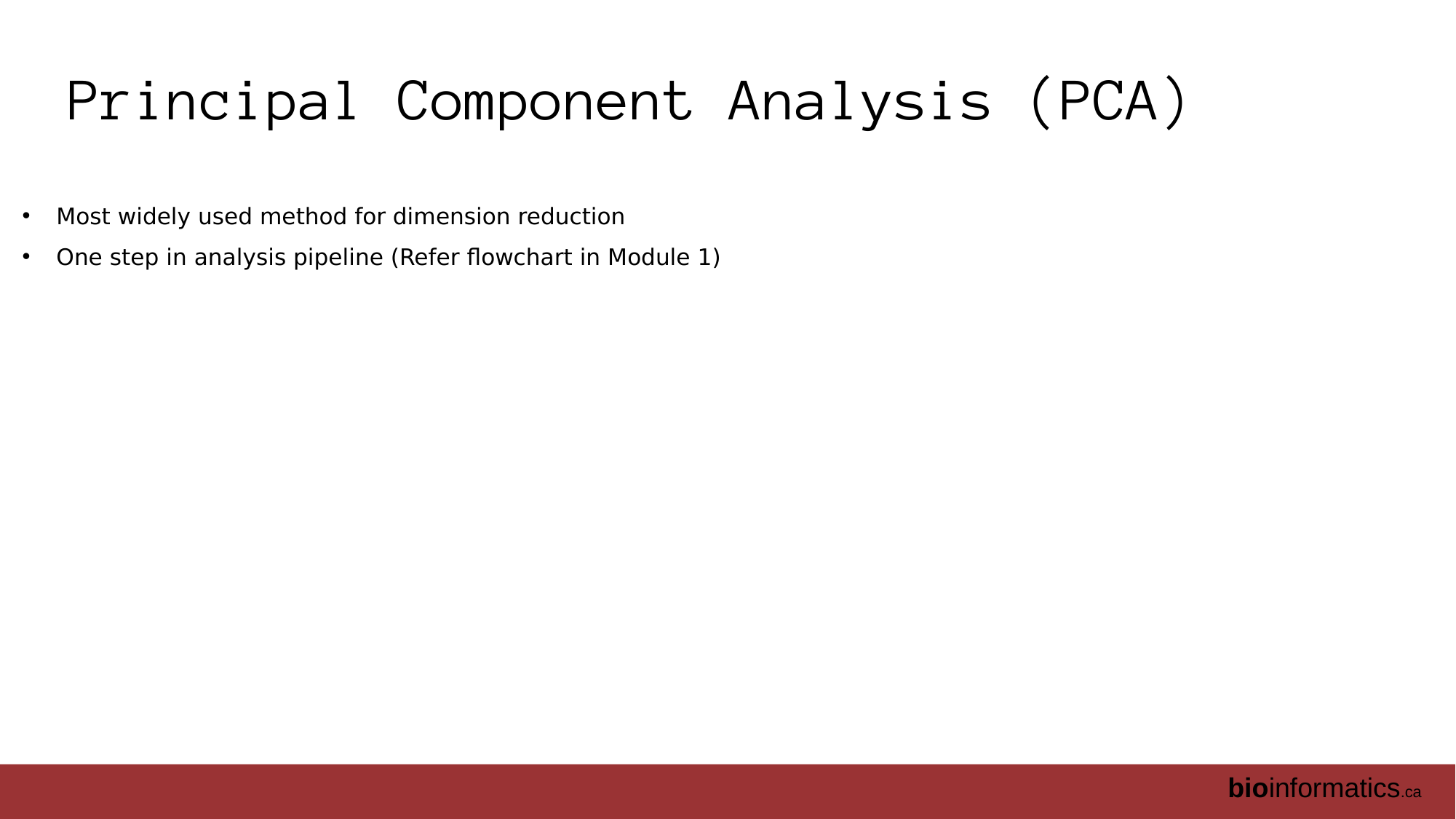

# Principal Component Analysis (PCA)
Most widely used method for dimension reduction
One step in analysis pipeline (Refer flowchart in Module 1)